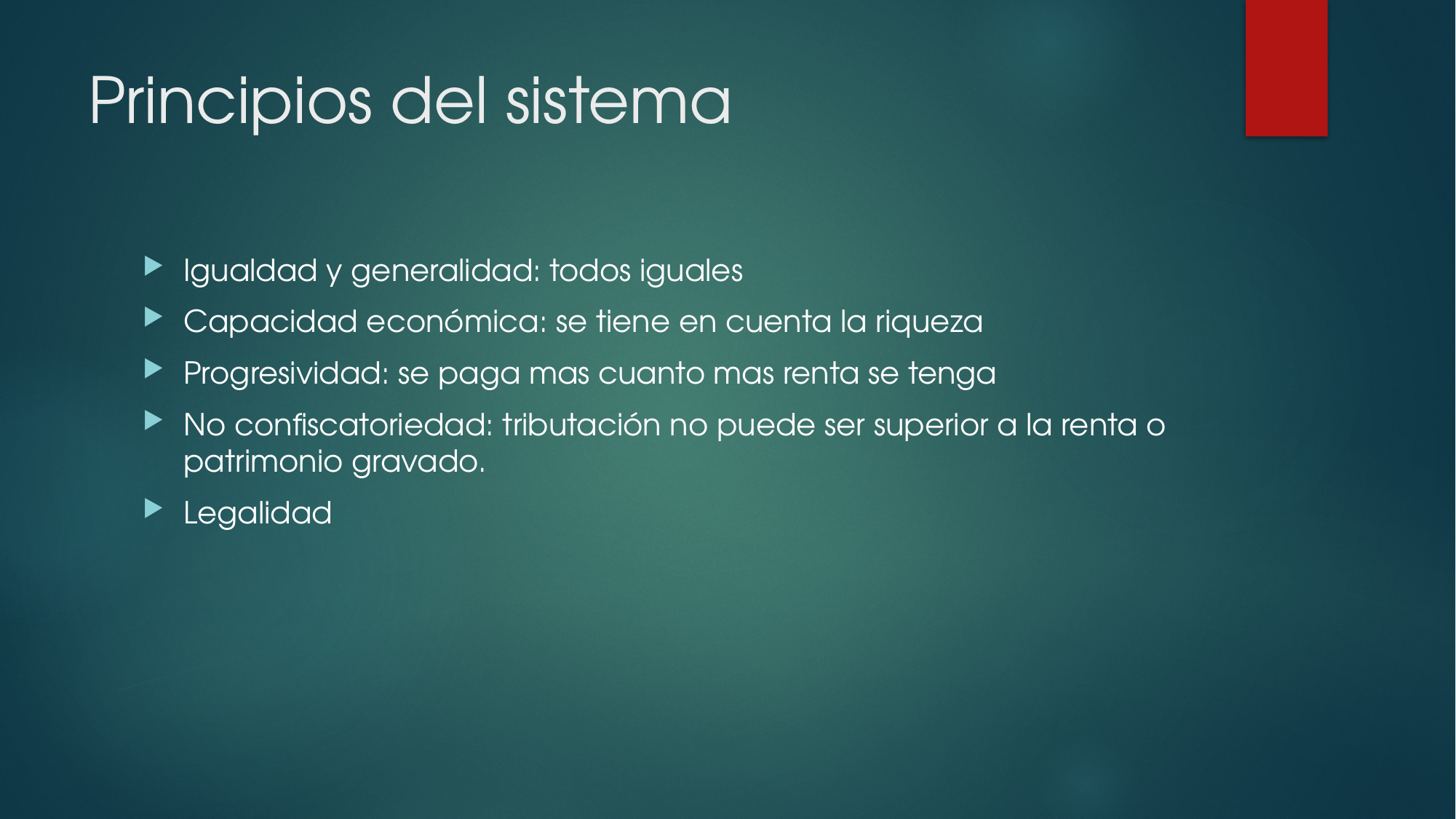

# Principios del sistema
Igualdad y generalidad: todos iguales
Capacidad económica: se tiene en cuenta la riqueza
Progresividad: se paga mas cuanto mas renta se tenga
No confiscatoriedad: tributación no puede ser superior a la renta o patrimonio gravado.
Legalidad